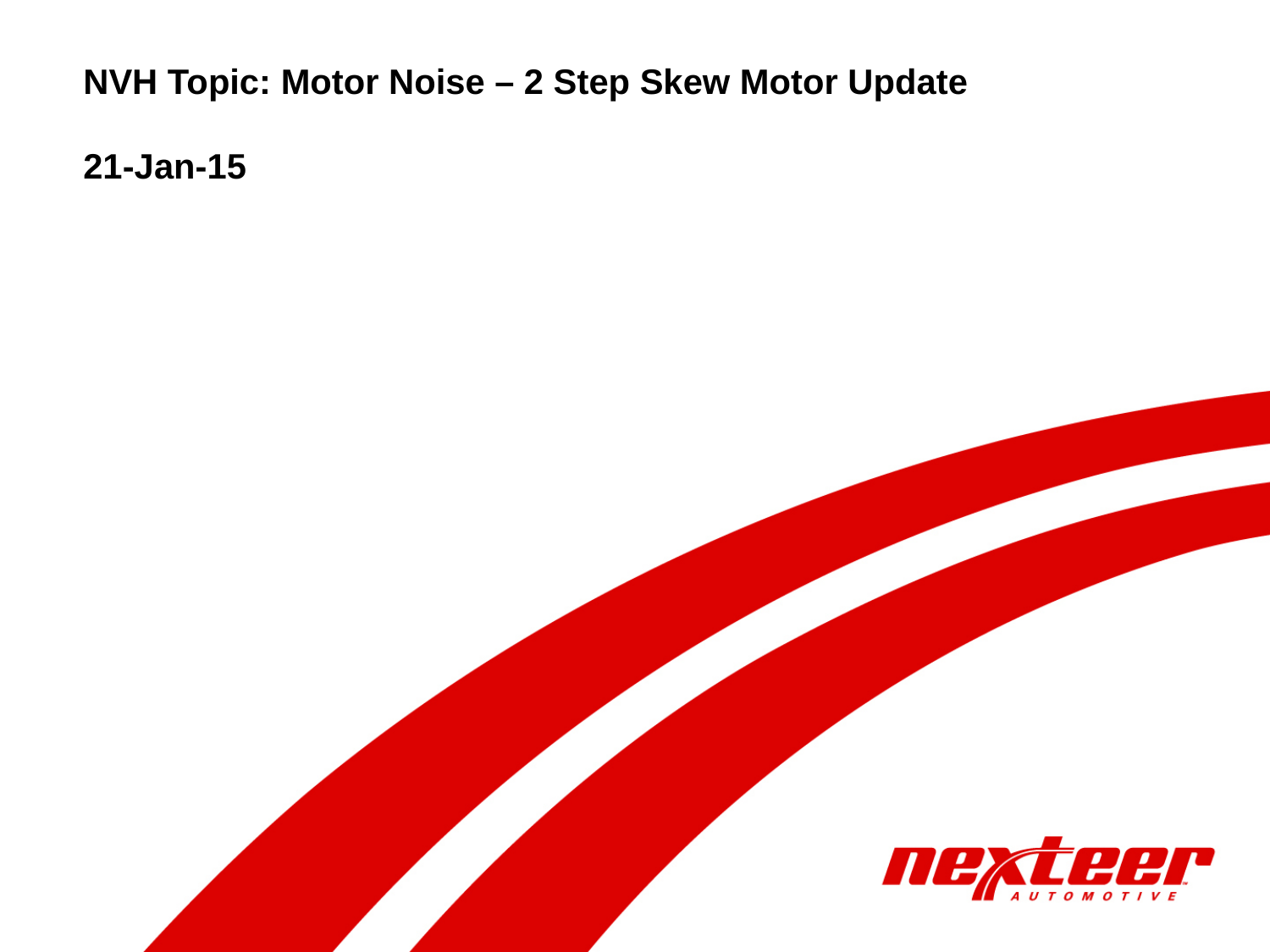

# NVH Topic: Motor Noise – 2 Step Skew Motor Update 21-Jan-15